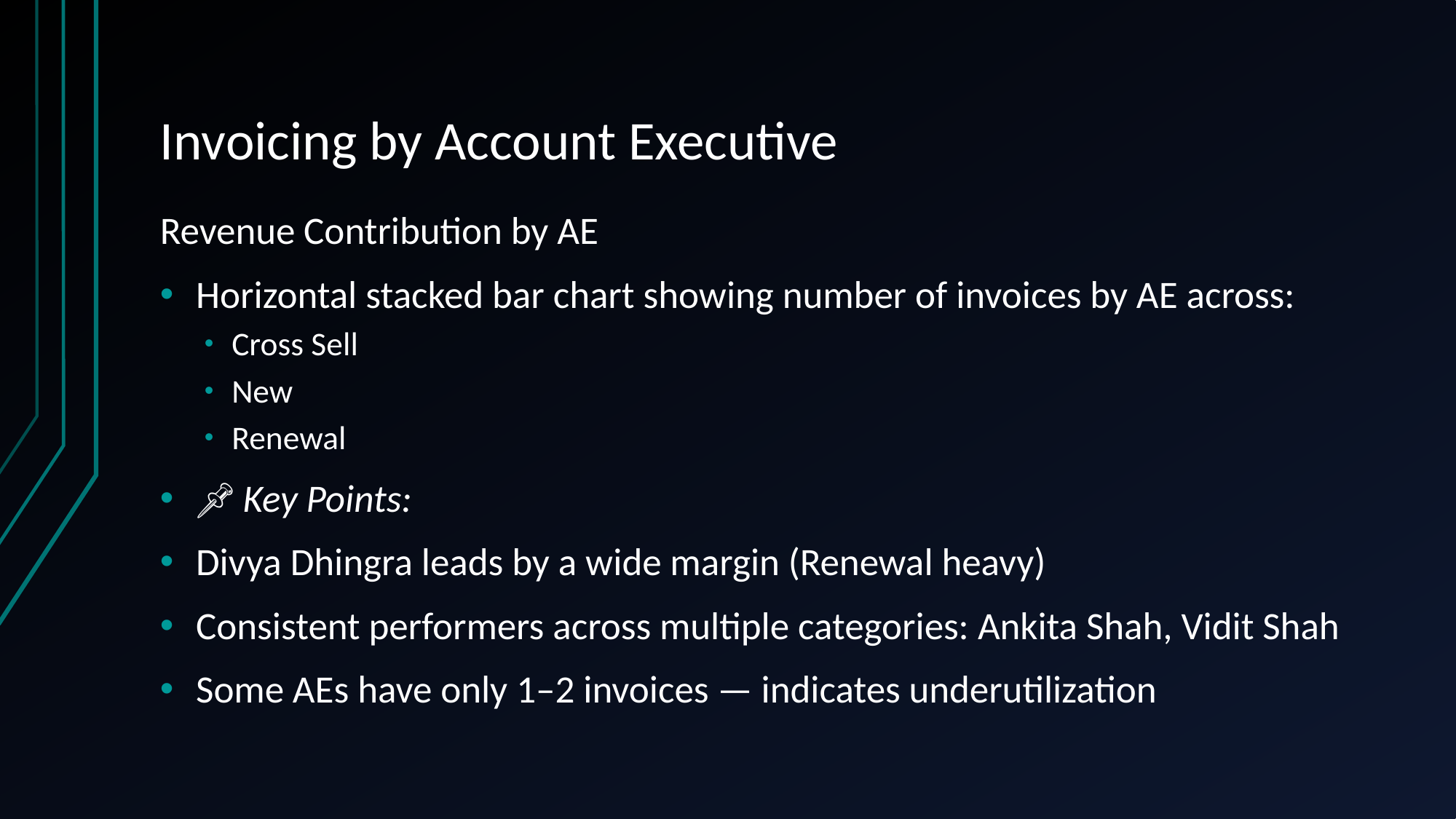

# Invoicing by Account Executive
Revenue Contribution by AE
Horizontal stacked bar chart showing number of invoices by AE across:
Cross Sell
New
Renewal
📌 Key Points:
Divya Dhingra leads by a wide margin (Renewal heavy)
Consistent performers across multiple categories: Ankita Shah, Vidit Shah
Some AEs have only 1–2 invoices — indicates underutilization